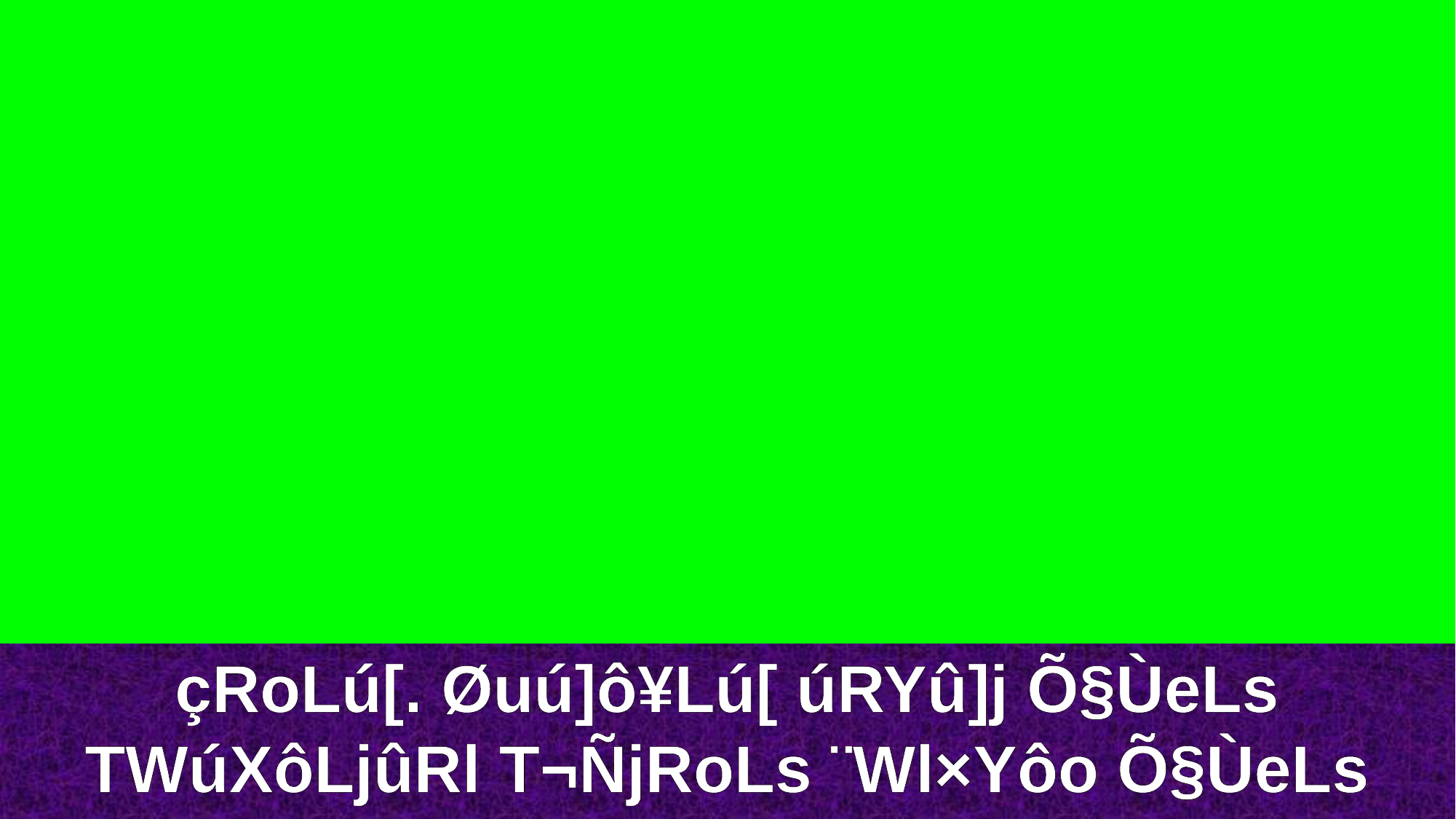

çRoLú[. Øuú]ô¥Lú[ úRYû]j Õ§ÙeLs
TWúXôLjûRl T¬ÑjRoLs ¨Wl×Yôo Õ§ÙeLs